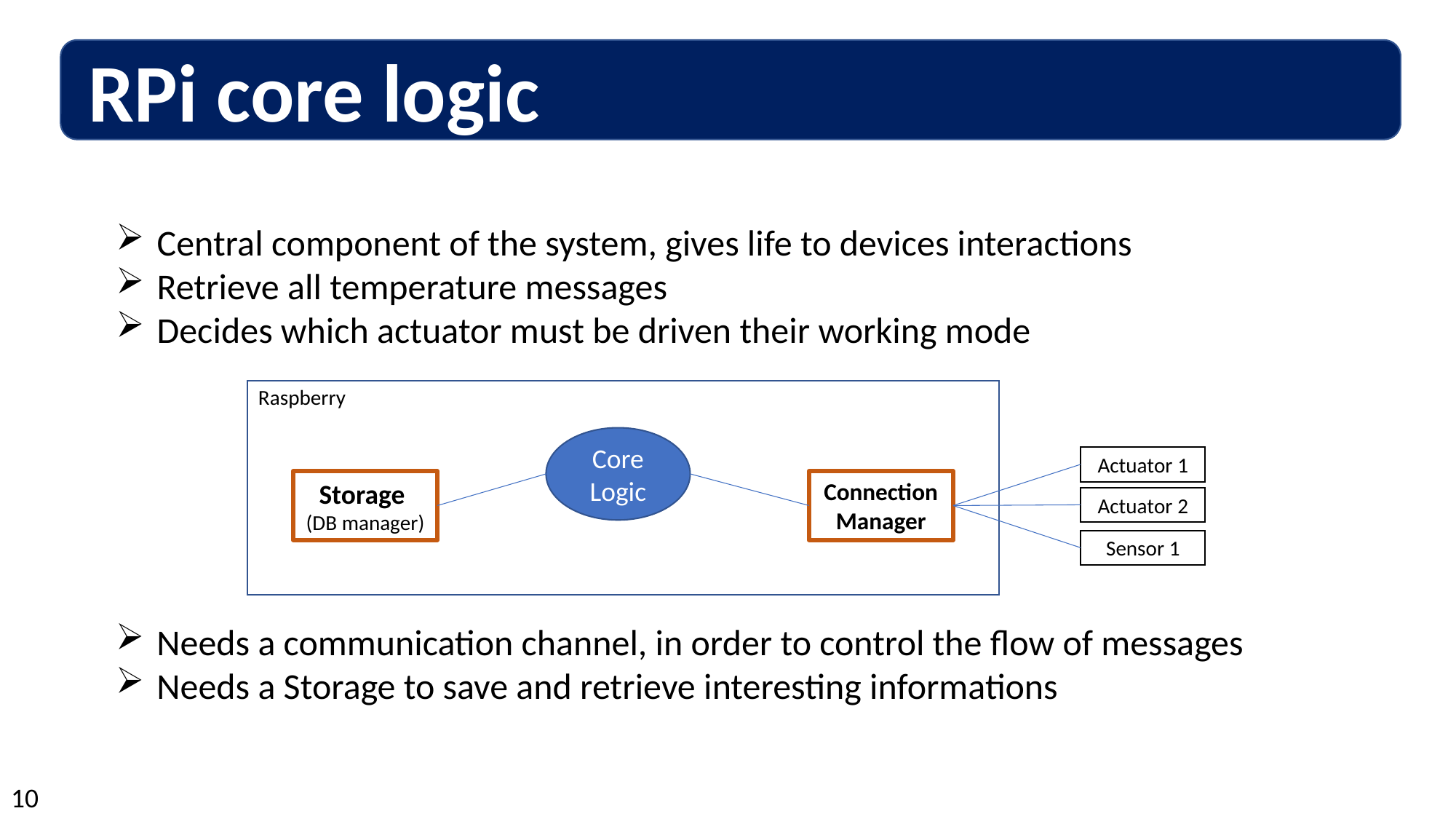

RPi core logic

Central component of the system, gives life to devices interactions
Retrieve all temperature messages
Decides which actuator must be driven their working mode
Raspberry

Core Logic
Storage
(DB manager)
Connection Manager
Actuator 1
Actuator 2
Sensor 1
Needs a communication channel, in order to control the flow of messages
Needs a Storage to save and retrieve interesting informations
10